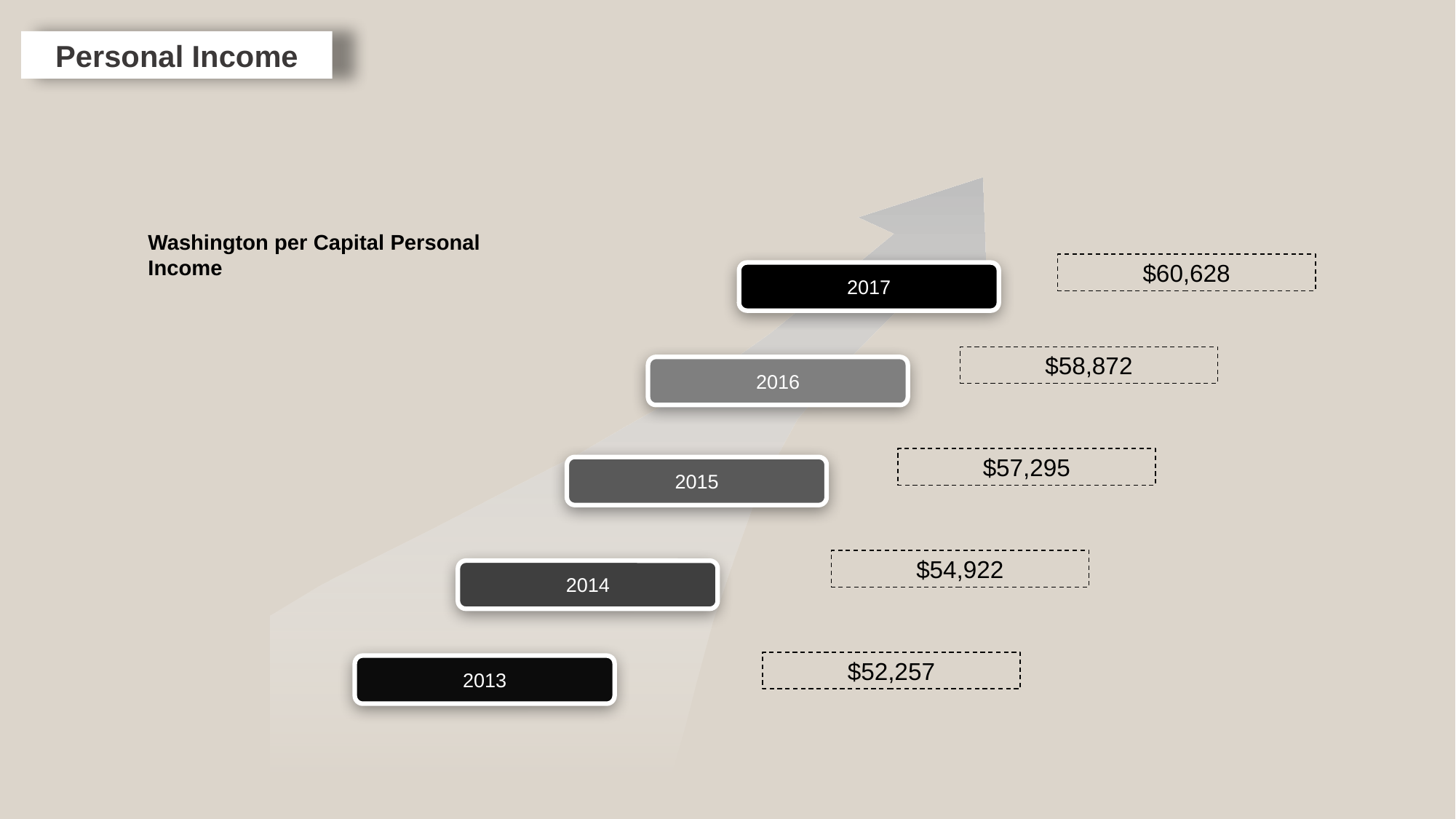

Personal Income

Washington per Capital Personal Income
$60,628
2017

$58,872
2016
$57,295
2015
$54,922
2014
$52,257
2013